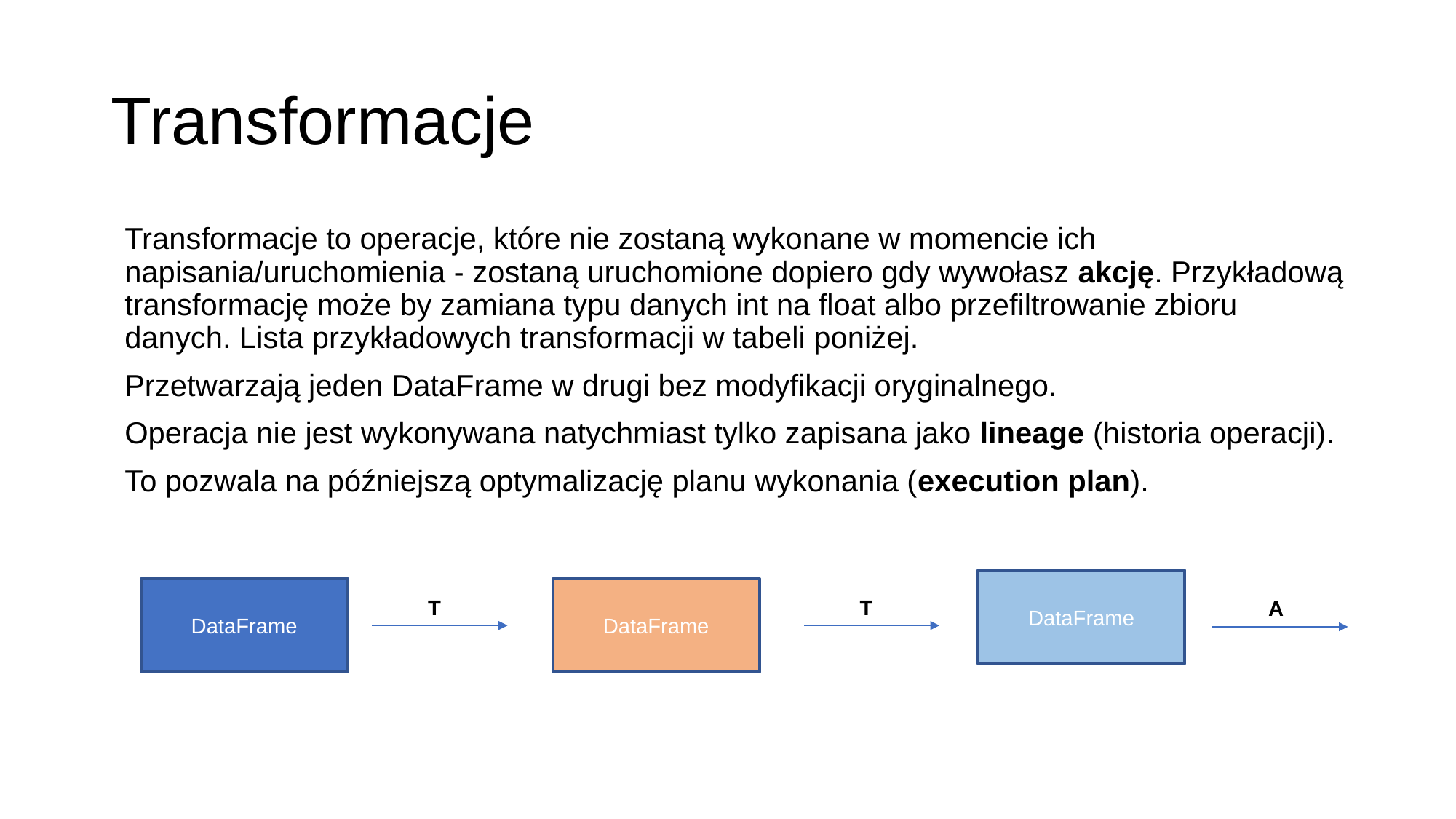

# Transformacje
Transformacje to operacje, które nie zostaną wykonane w momencie ich napisania/uruchomienia - zostaną uruchomione dopiero gdy wywołasz akcję. Przykładową transformację może by zamiana typu danych int na float albo przefiltrowanie zbioru danych. Lista przykładowych transformacji w tabeli poniżej.
Przetwarzają jeden DataFrame w drugi bez modyfikacji oryginalnego.
Operacja nie jest wykonywana natychmiast tylko zapisana jako lineage (historia operacji).
To pozwala na późniejszą optymalizację planu wykonania (execution plan).

DataFrame
DataFrame
DataFrame
T
T
A